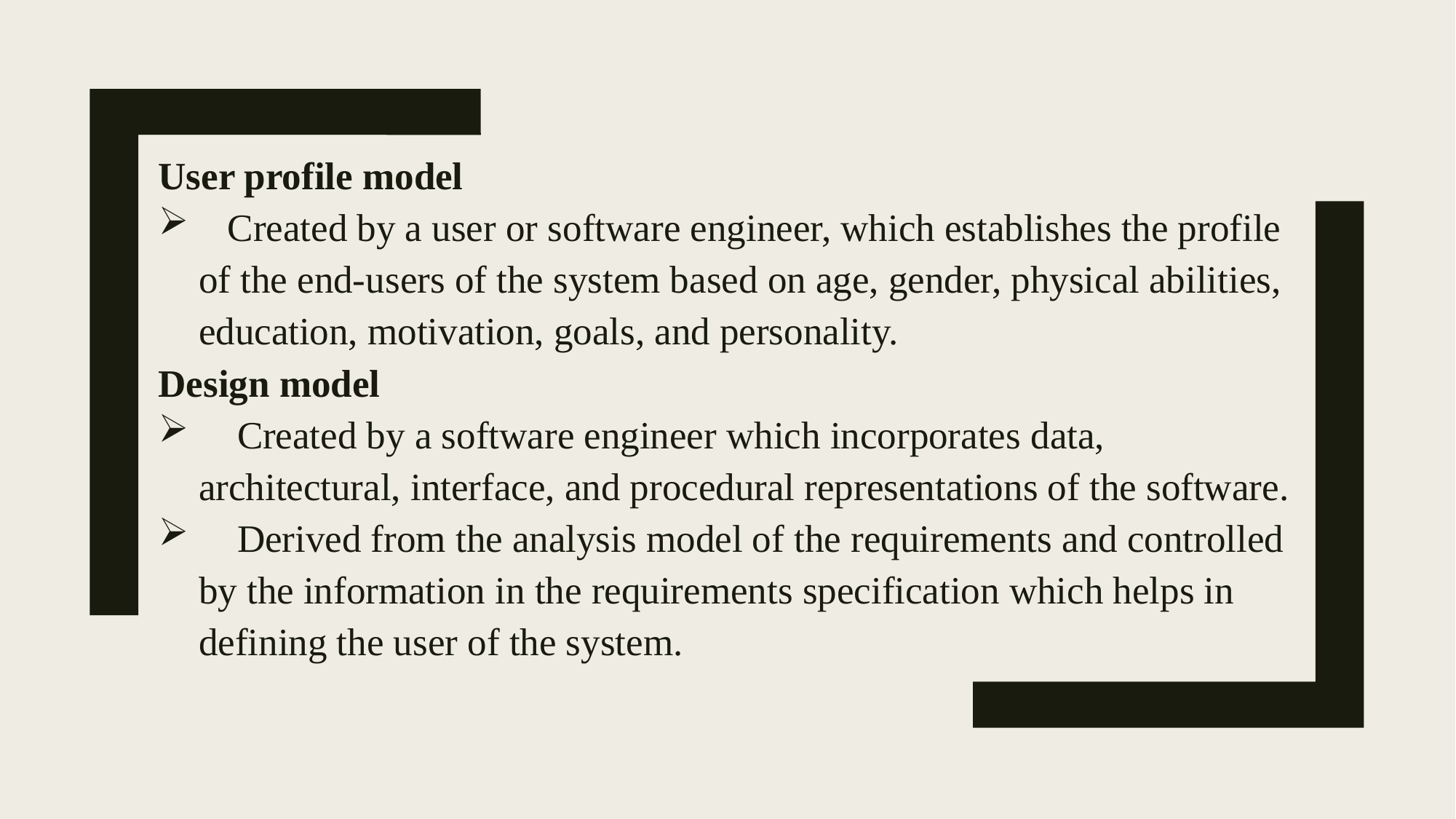

User profile model
   Created by a user or software engineer, which establishes the profile of the end-users of the system based on age, gender, physical abilities, education, motivation, goals, and personality.
Design model
    Created by a software engineer which incorporates data, architectural, interface, and procedural representations of the software.
    Derived from the analysis model of the requirements and controlled by the information in the requirements specification which helps in defining the user of the system.